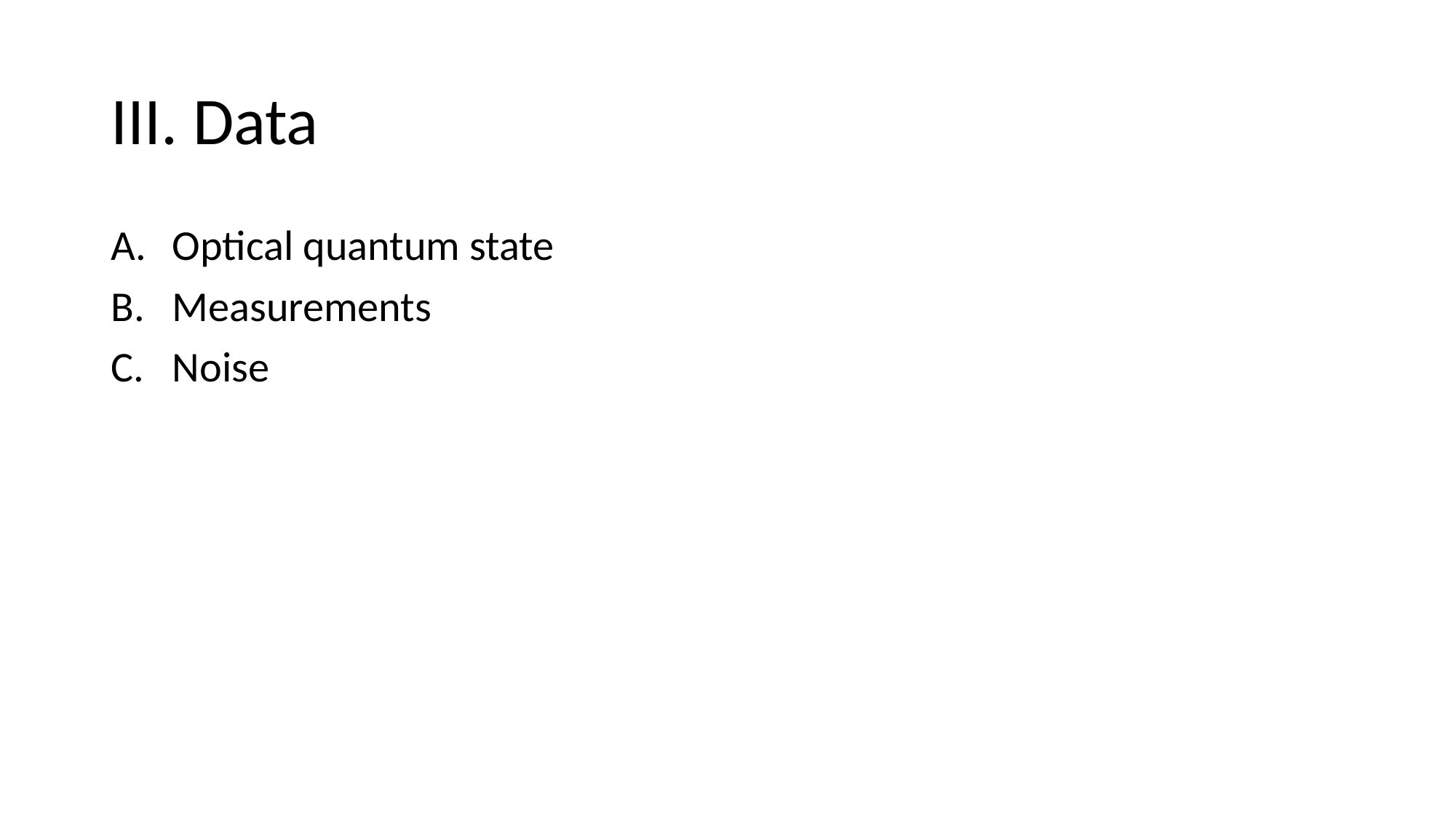

# III. Data
Optical quantum state
Measurements
Noise